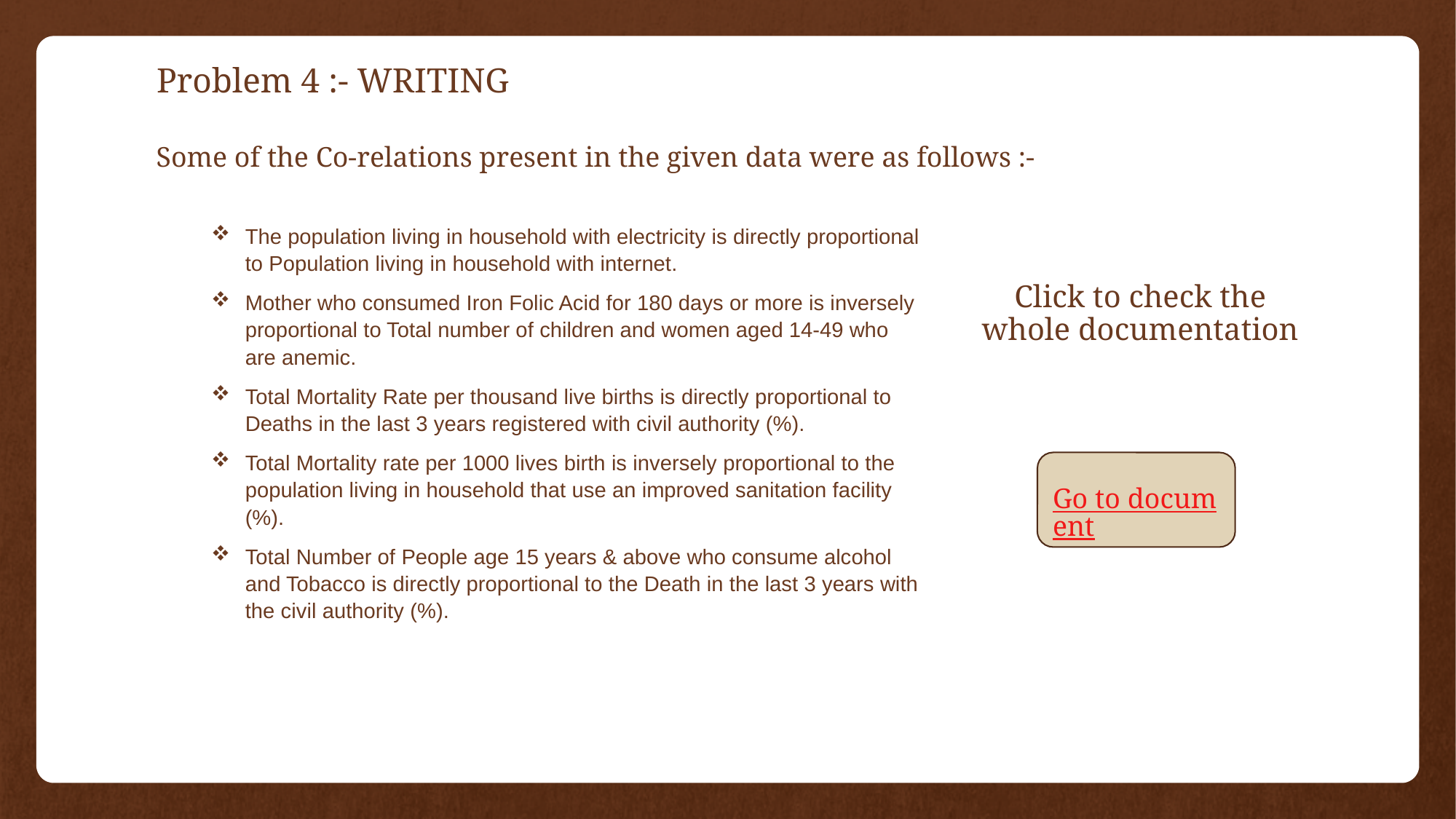

# Problem 4 :- WRITING
Some of the Co-relations present in the given data were as follows :-
The population living in household with electricity is directly proportional to Population living in household with internet.
Mother who consumed Iron Folic Acid for 180 days or more is inversely proportional to Total number of children and women aged 14-49 who are anemic.
Total Mortality Rate per thousand live births is directly proportional to Deaths in the last 3 years registered with civil authority (%).
Total Mortality rate per 1000 lives birth is inversely proportional to the population living in household that use an improved sanitation facility (%).
Total Number of People age 15 years & above who consume alcohol and Tobacco is directly proportional to the Death in the last 3 years with the civil authority (%).

Click to check the whole documentation

Go to document